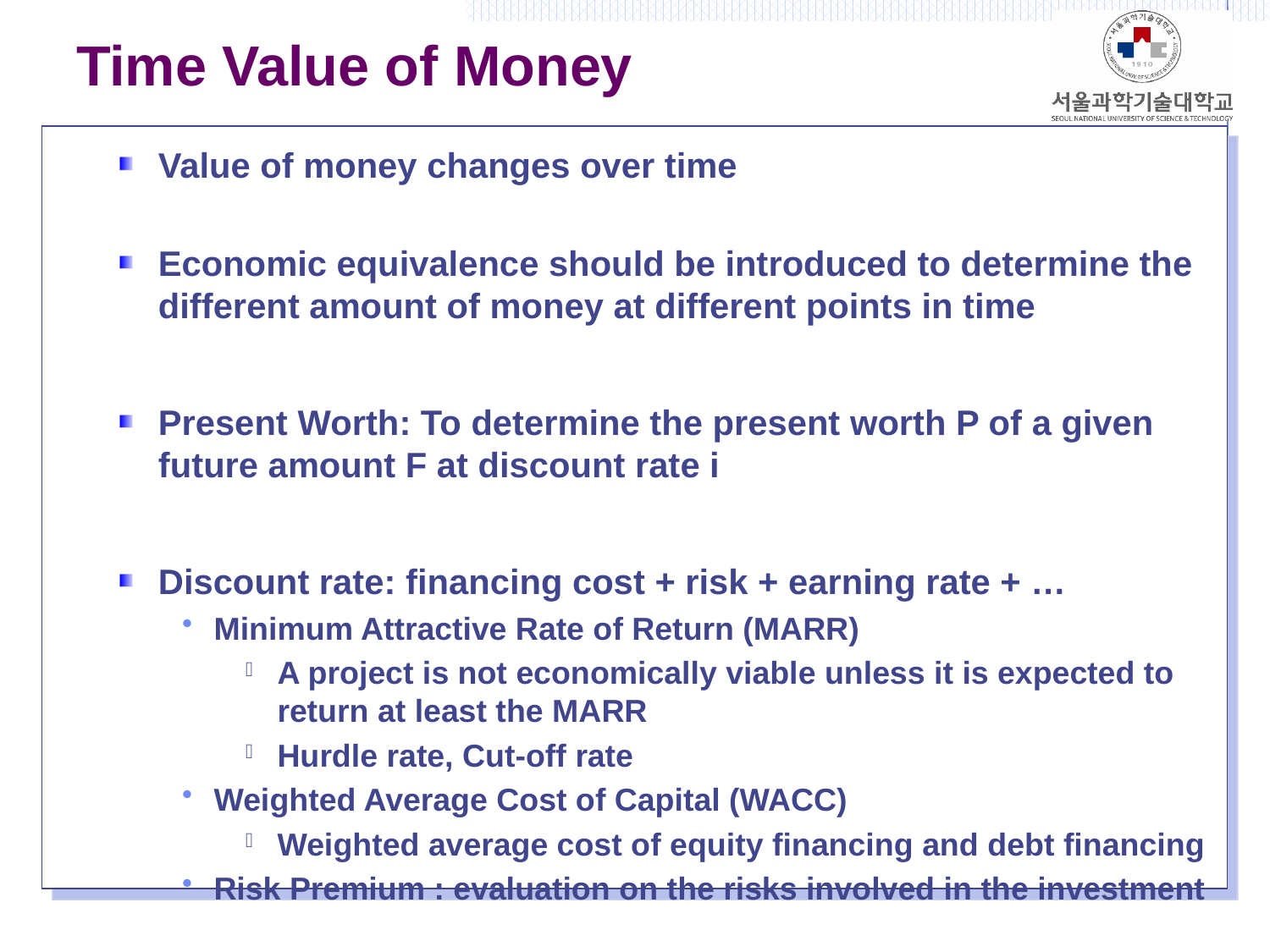

# Time Value of Money
Value of money changes over time

Economic equivalence should be introduced to determine the different amount of money at different points in time

Present Worth: To determine the present worth P of a given future amount F at discount rate i

Discount rate: financing cost + risk + earning rate + …
Minimum Attractive Rate of Return (MARR)
A project is not economically viable unless it is expected to return at least the MARR
Hurdle rate, Cut-off rate
Weighted Average Cost of Capital (WACC)
Weighted average cost of equity financing and debt financing
Risk Premium : evaluation on the risks involved in the investment